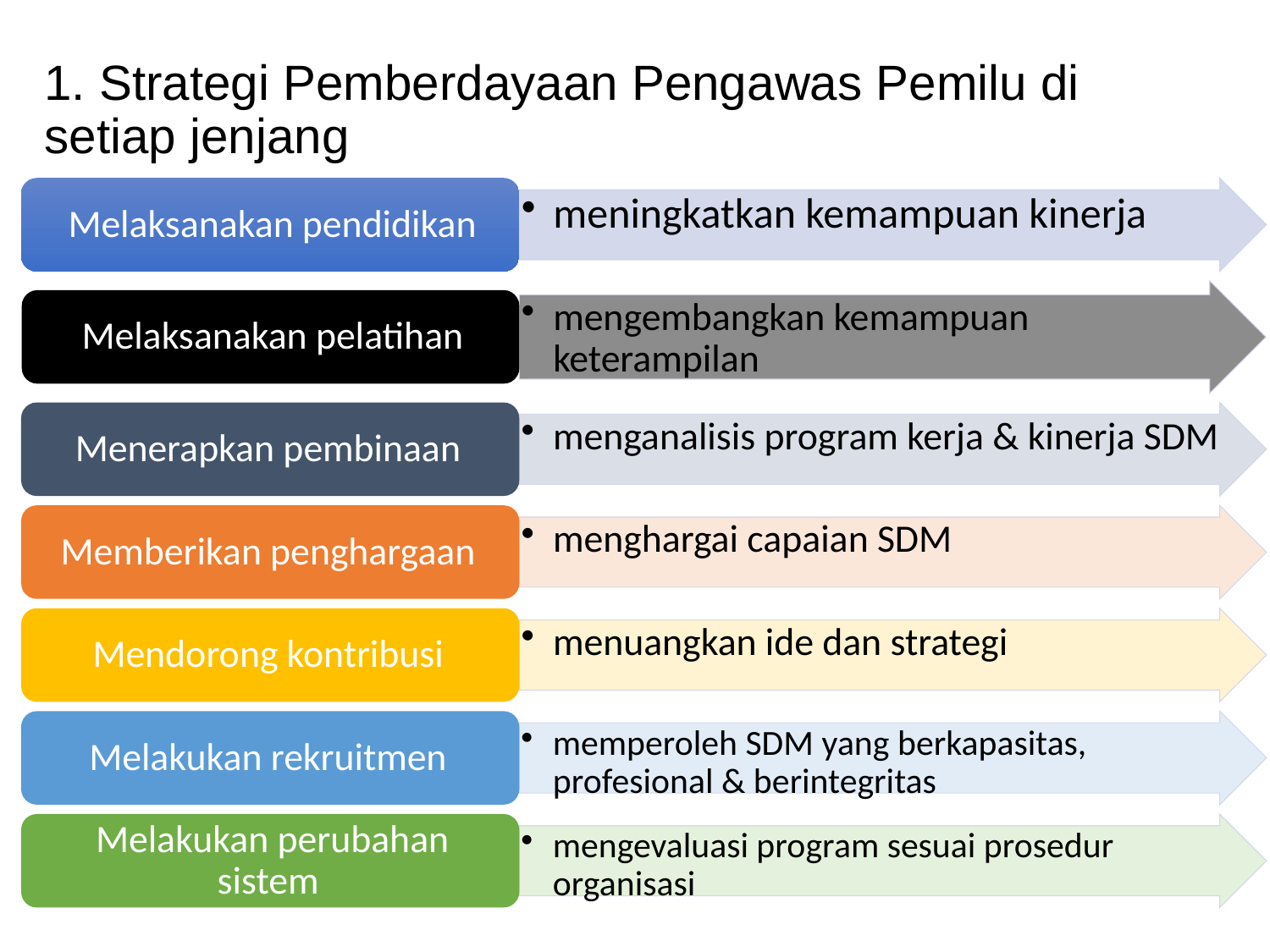

# 1. Strategi Pemberdayaan Pengawas Pemilu di setiap jenjang
meningkatkan kemampuan kinerja
Melaksanakan pendidikan
mengembangkan kemampuan keterampilan
Melaksanakan pelatihan
menganalisis program kerja & kinerja SDM
Menerapkan pembinaan
menghargai capaian SDM
Memberikan penghargaan
menuangkan ide dan strategi
Mendorong kontribusi
memperoleh SDM yang berkapasitas, profesional & berintegritas
Melakukan rekruitmen
mengevaluasi program sesuai prosedur organisasi
Melakukan perubahan sistem